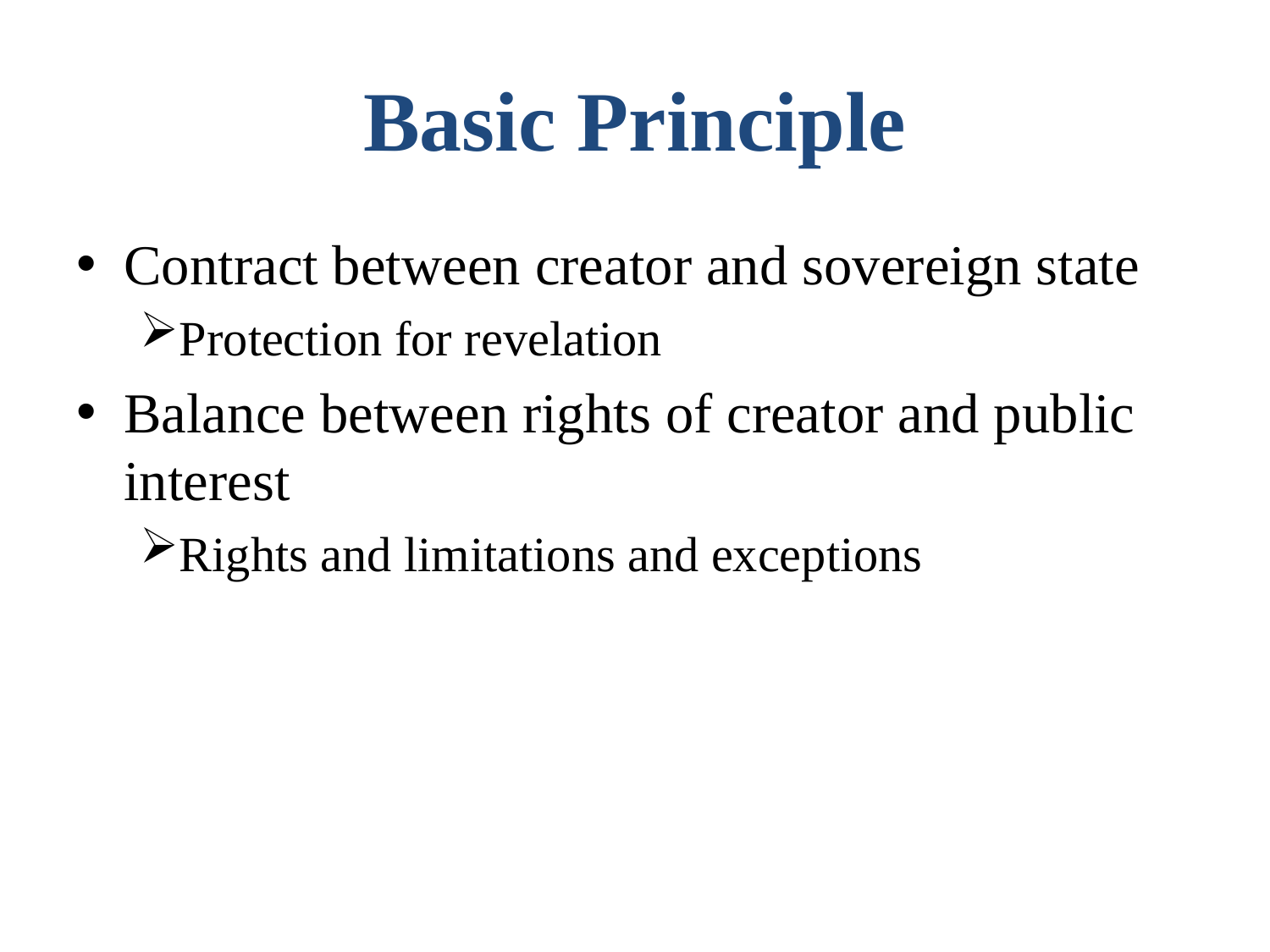

# Basic Principle
Contract between creator and sovereign state
Protection for revelation
Balance between rights of creator and public interest
Rights and limitations and exceptions